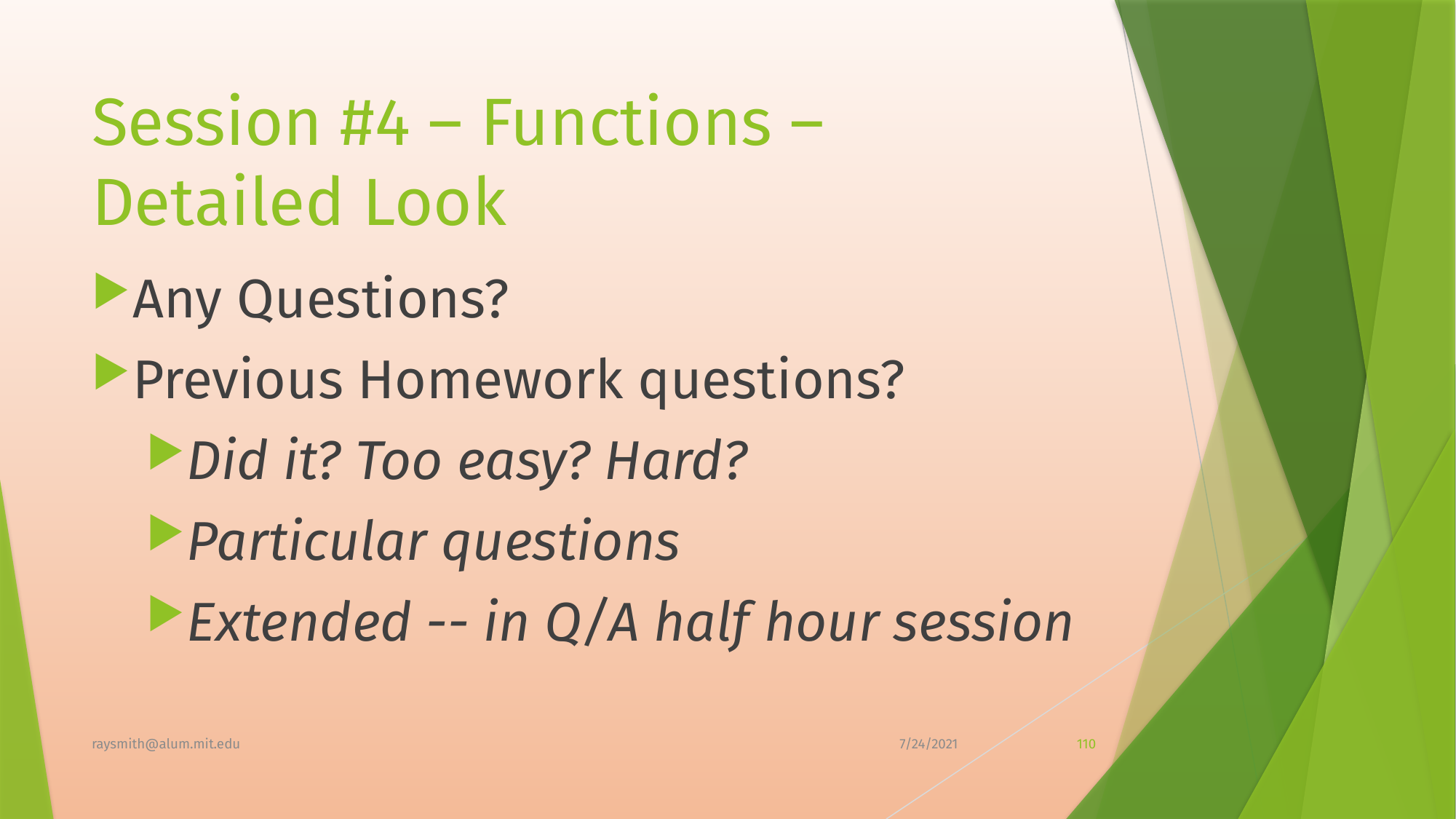

# Session #4 – Functions – Detailed Look
Any Questions?
Previous Homework questions?
Did it? Too easy? Hard?
Particular questions
Extended -- in Q/A half hour session

raysmith@alum.mit.edu
7/24/2021
110